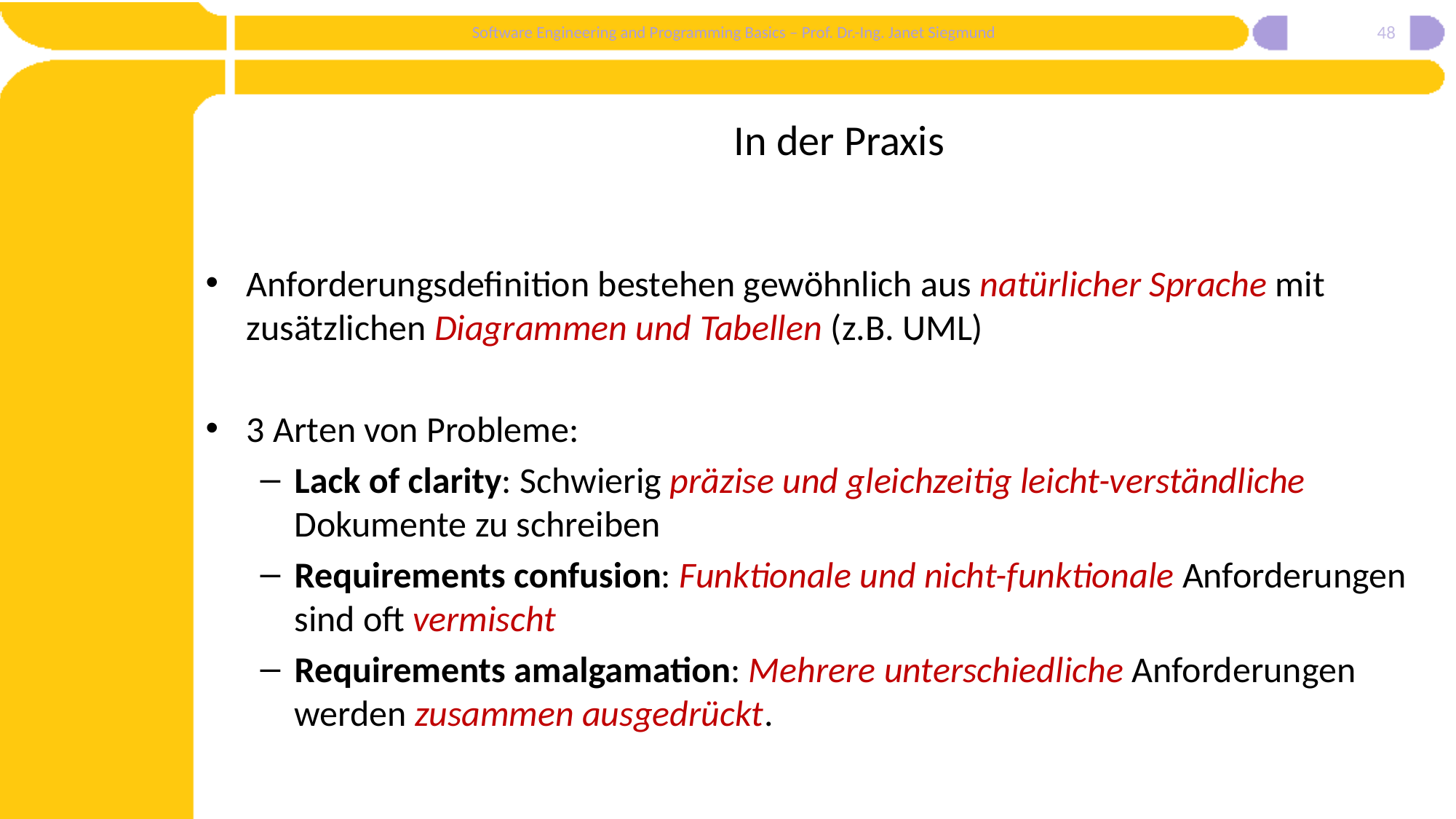

48
# In der Praxis
Anforderungsdefinition bestehen gewöhnlich aus natürlicher Sprache mit zusätzlichen Diagrammen und Tabellen (z.B. UML)

3 Arten von Probleme:
Lack of clarity: Schwierig präzise und gleichzeitig leicht-verständliche Dokumente zu schreiben
Requirements confusion: Funktionale und nicht-funktionale Anforderungen sind oft vermischt
Requirements amalgamation: Mehrere unterschiedliche Anforderungen werden zusammen ausgedrückt.